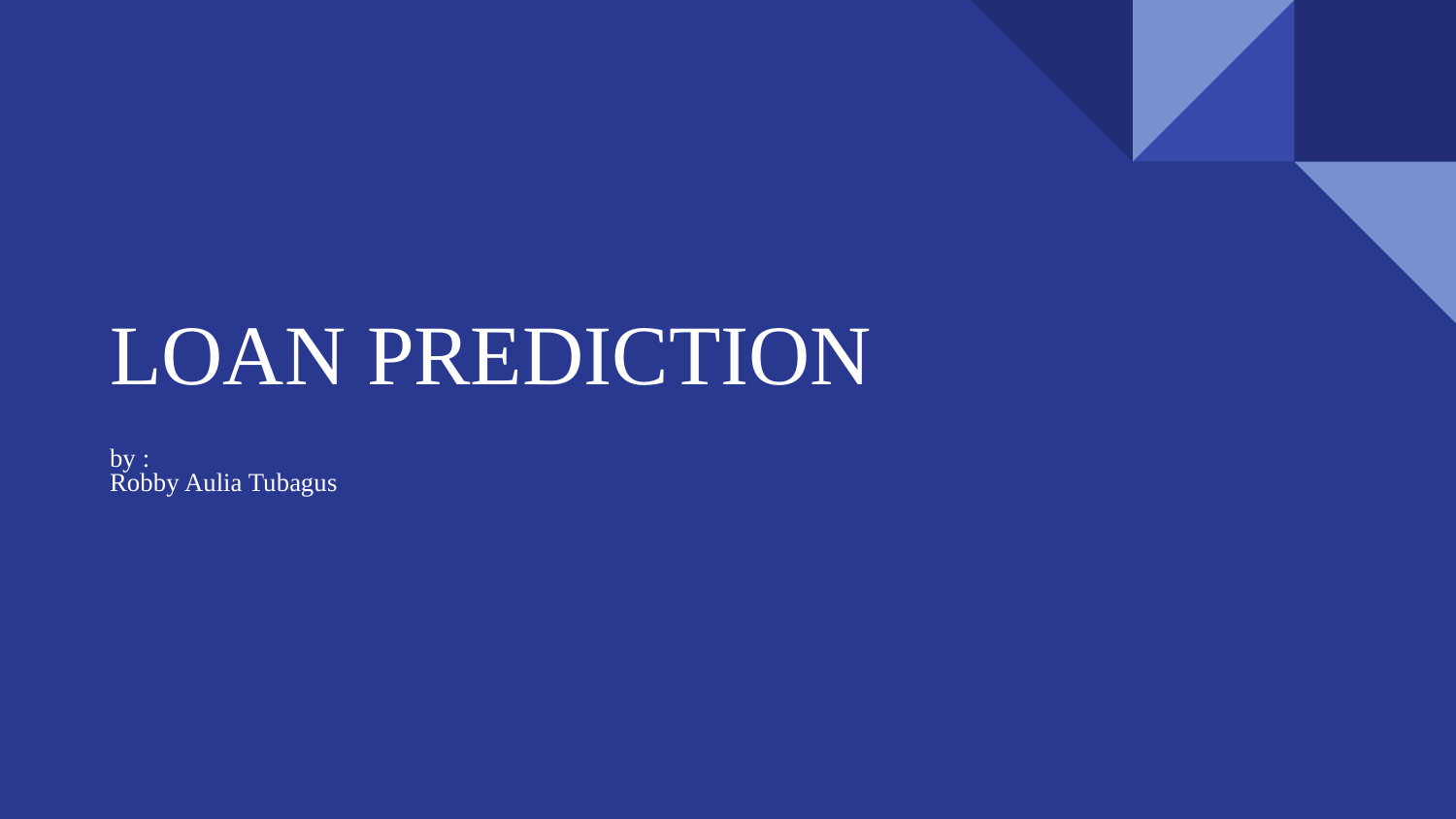

# LOAN PREDICTION
by :
Robby Aulia Tubagus